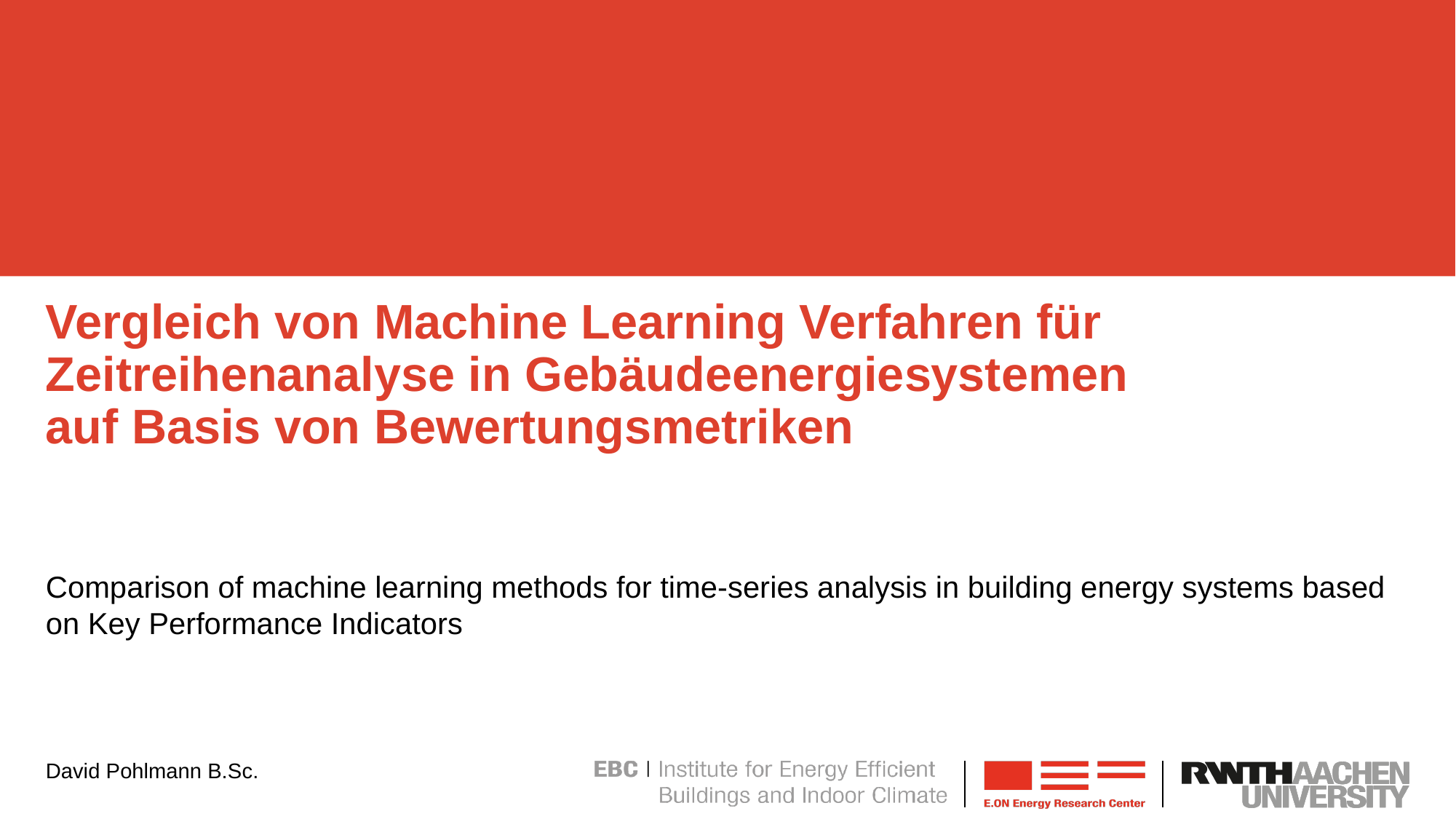

# Vergleich von Machine Learning Verfahren für Zeitreihenanalyse in Gebäudeenergiesystemen auf Basis von Bewertungsmetriken
Comparison of machine learning methods for time-series analysis in building energy systems based on Key Performance Indicators
David Pohlmann B.Sc.